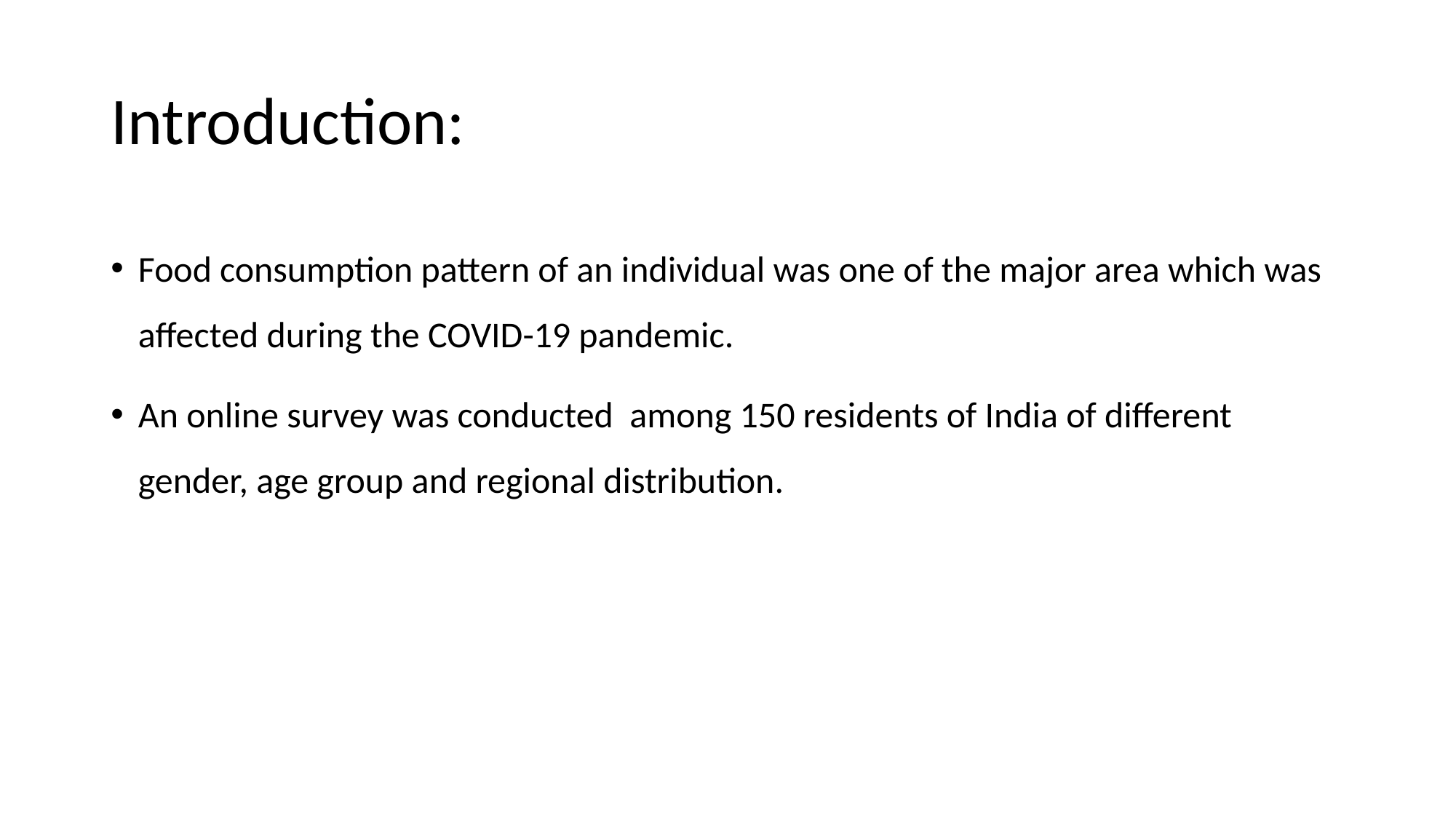

# Introduction:
Food consumption pattern of an individual was one of the major area which was affected during the COVID-19 pandemic.
An online survey was conducted  among 150 residents of India of different gender, age group and regional distribution.